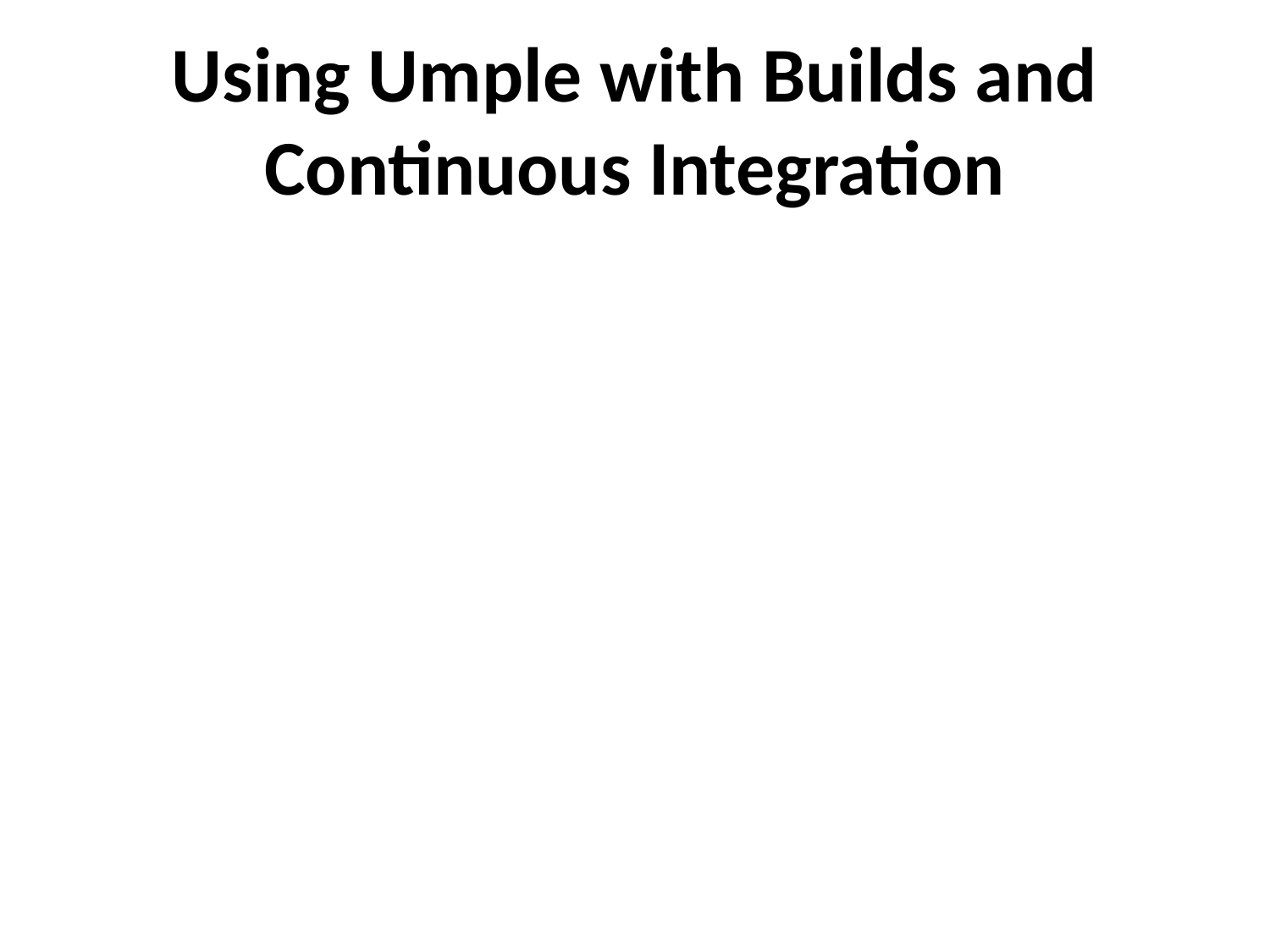

# Using Umple with Builds and Continuous Integration